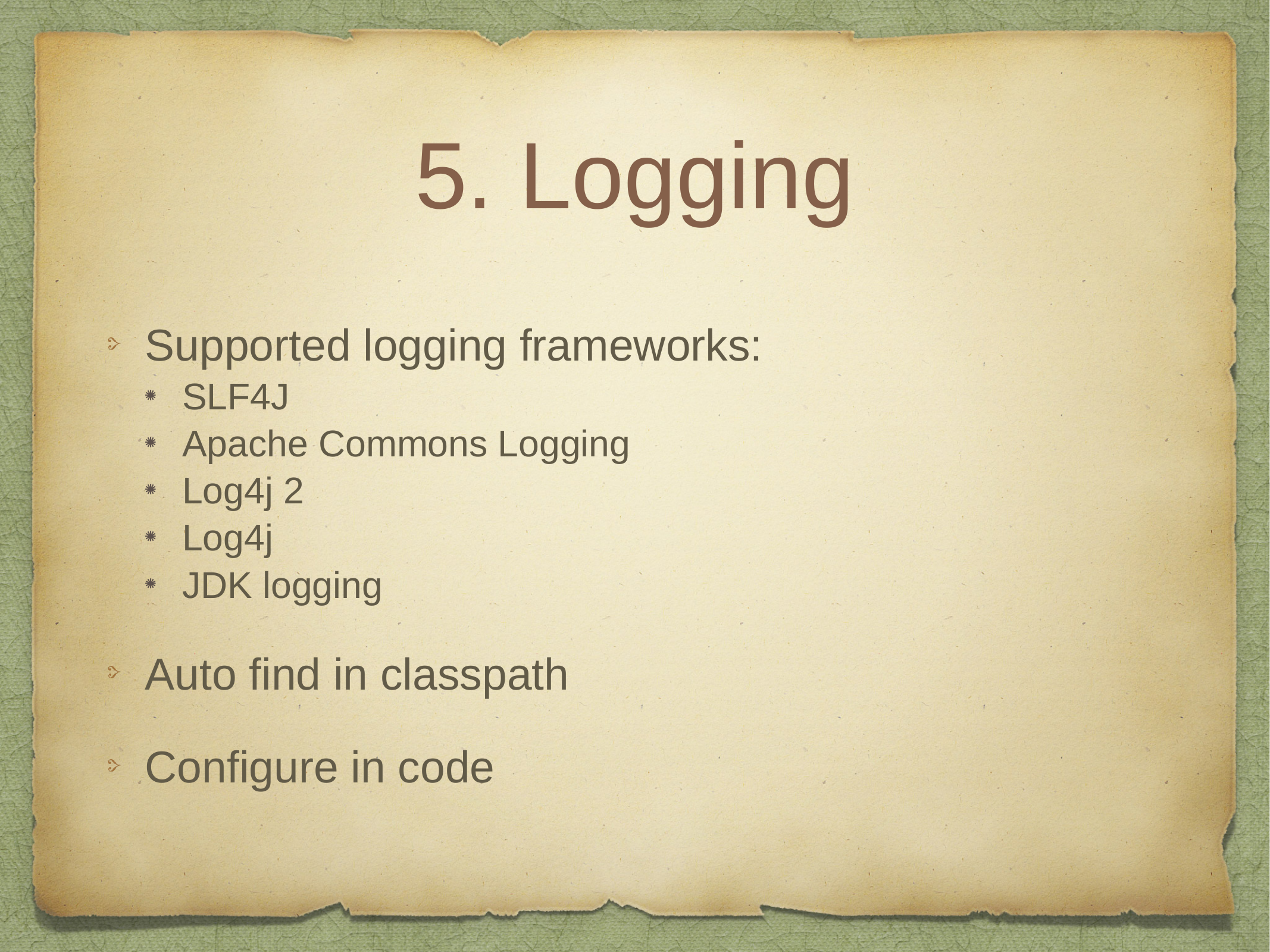

# 5. Logging
Supported logging frameworks:
SLF4J
Apache Commons Logging
Log4j 2
Log4j
JDK logging
Auto find in classpath
Configure in code